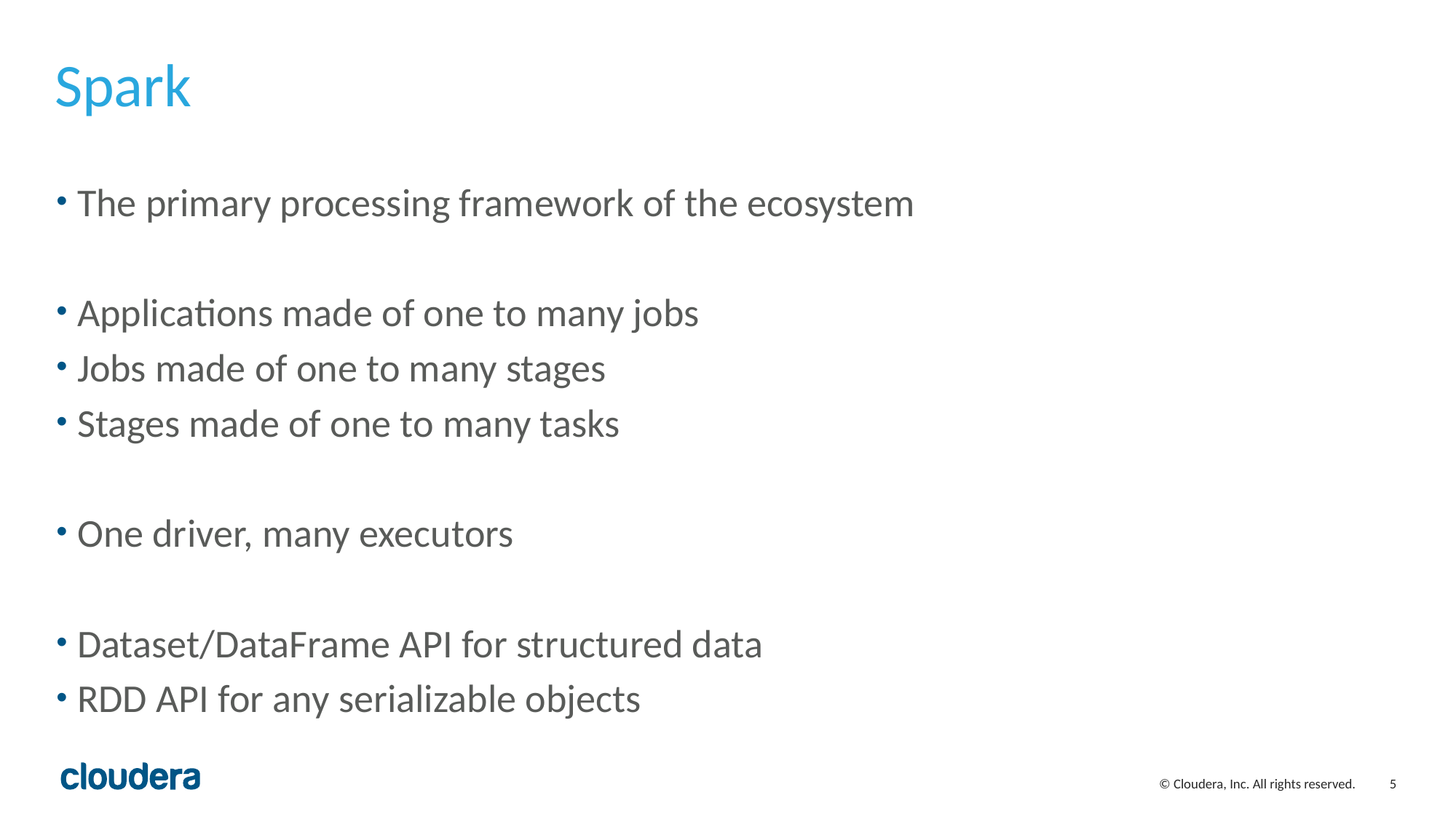

# Spark
The primary processing framework of the ecosystem

Applications made of one to many jobs
Jobs made of one to many stages
Stages made of one to many tasks

One driver, many executors

Dataset/DataFrame API for structured data
RDD API for any serializable objects